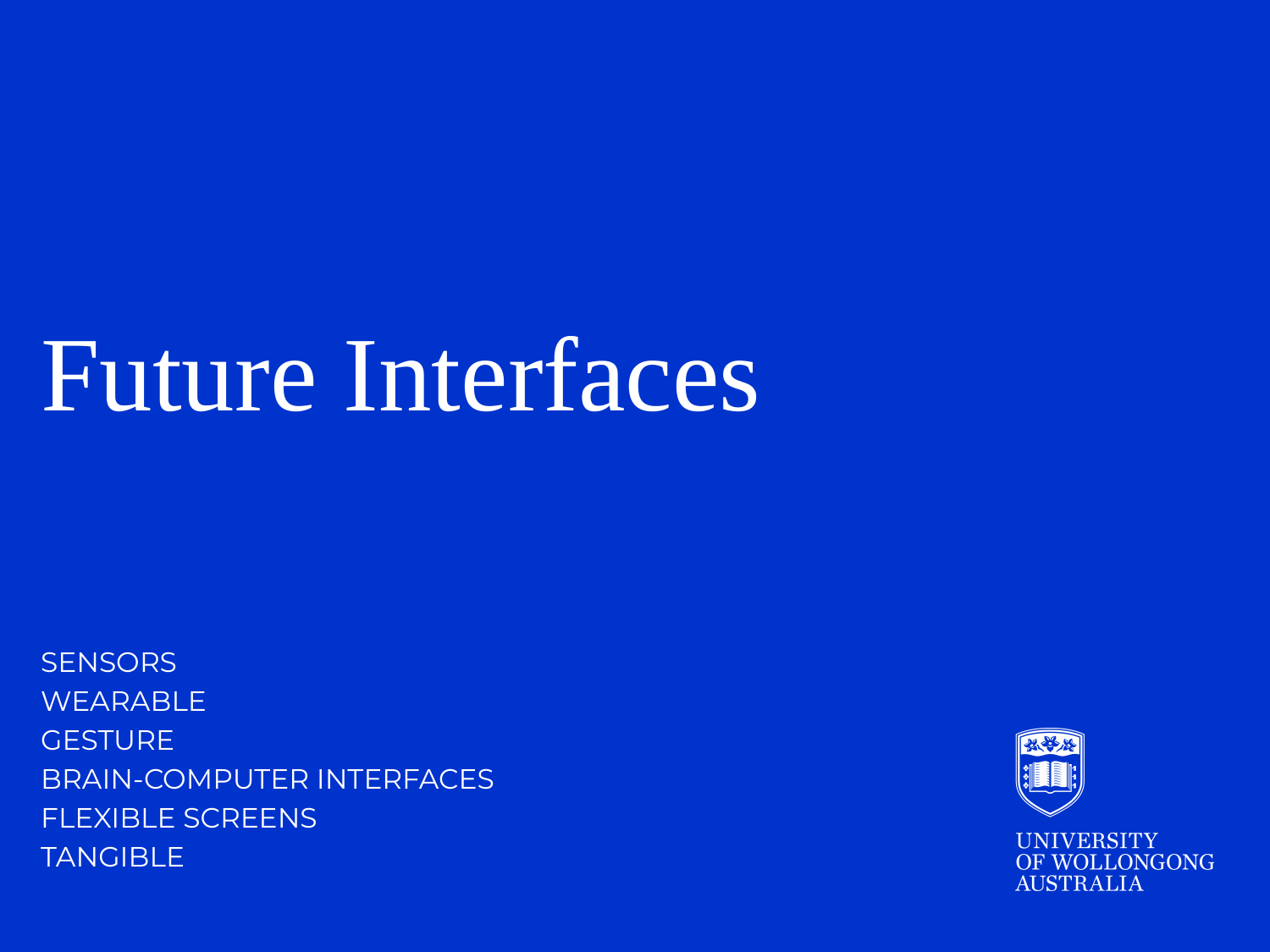

Future Interfaces
SENSORS
WEARABLE
Gesture
BRAIN-COMPUTER INTERFACES
Flexible SCREENS
TANGIBLE